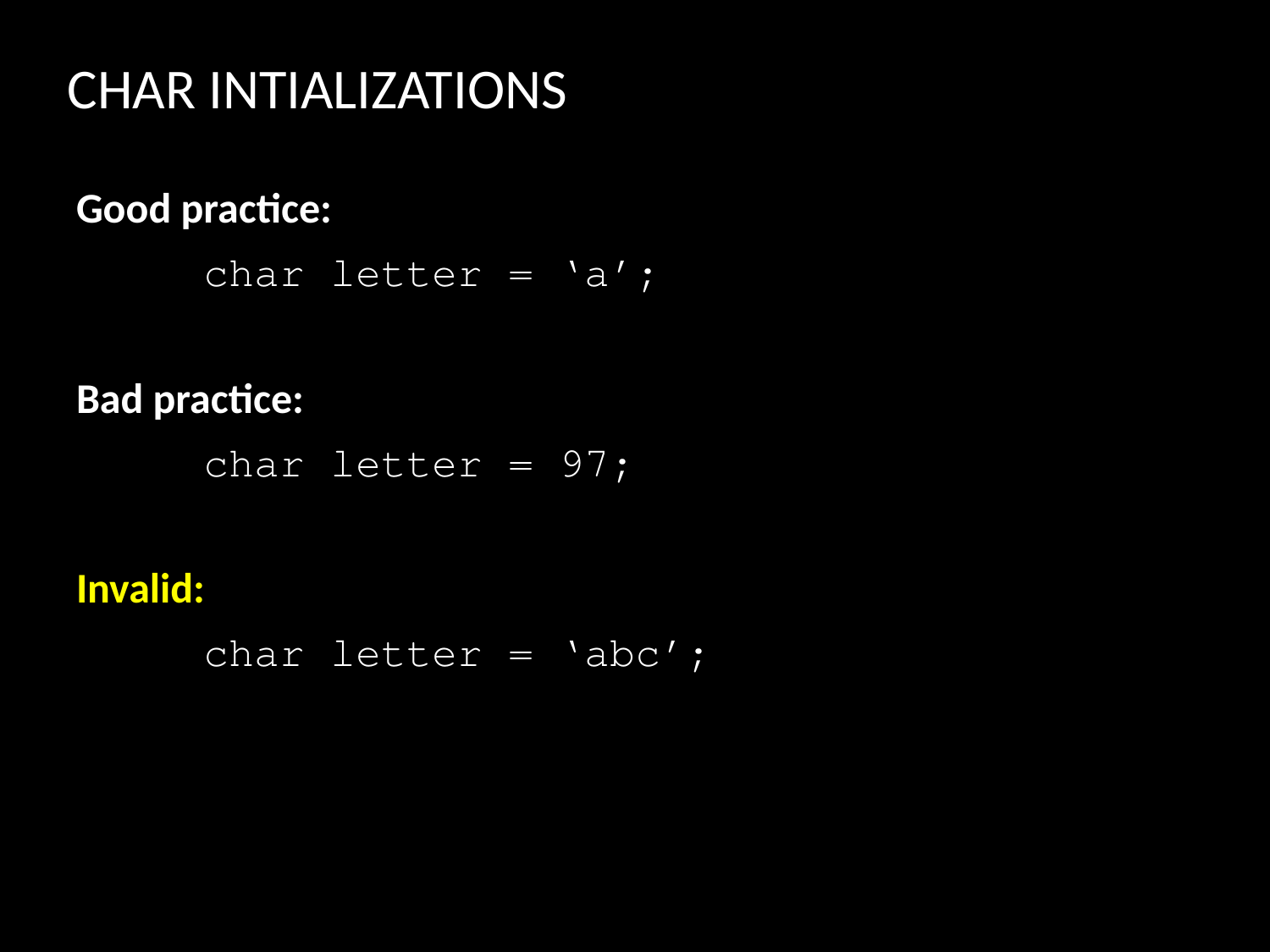

# CHAR INTIALIZATIONS
Good practice:
	char letter = ‘a’;

Bad practice:
	char letter = 97;

Invalid:
	char letter = ‘abc’;